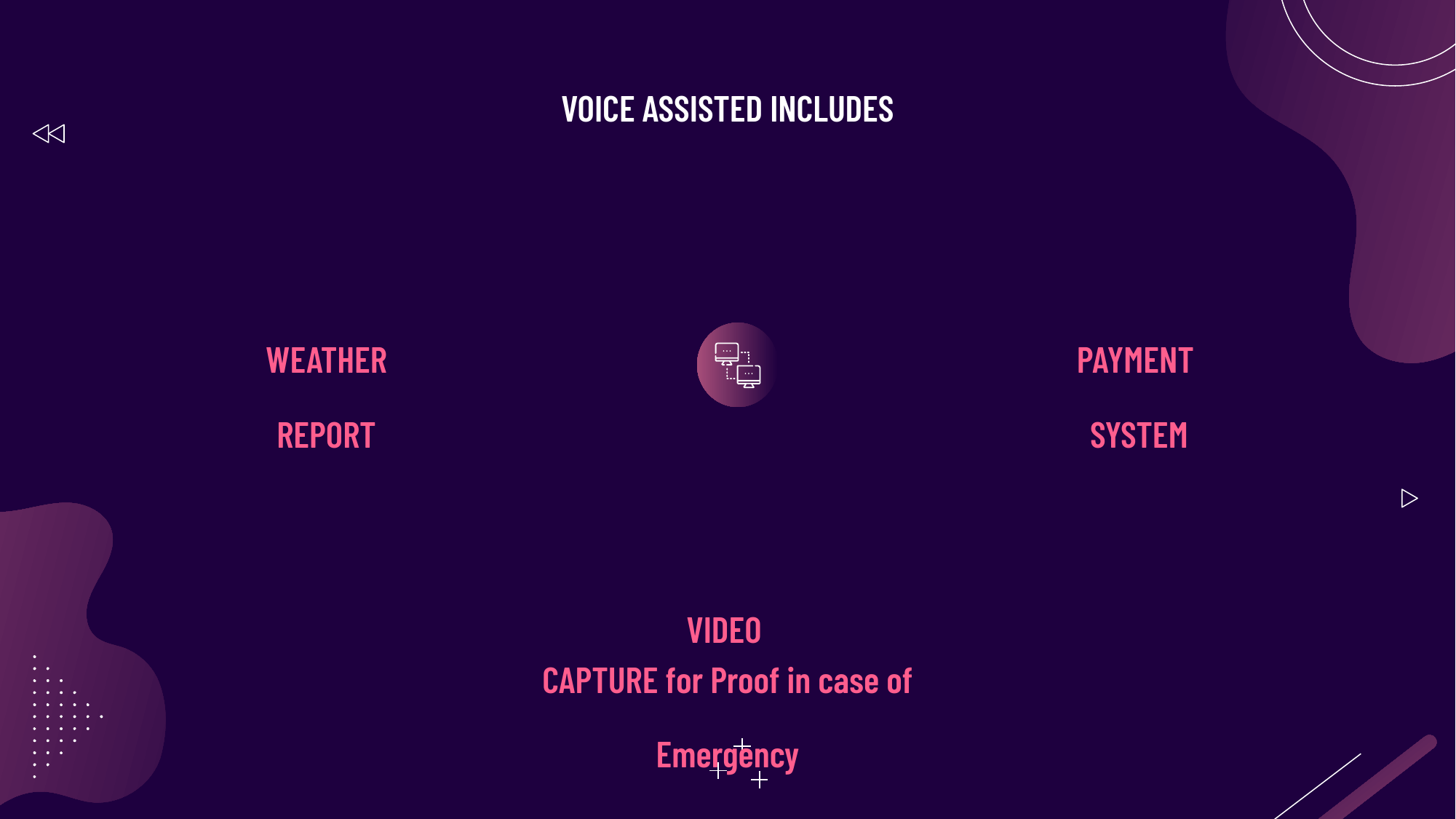

# VOICE ASSISTED INCLUDES
PAYMENT
SYSTEM
WEATHER
REPORT

VIDEO
CAPTURE for Proof in case of
Emergency